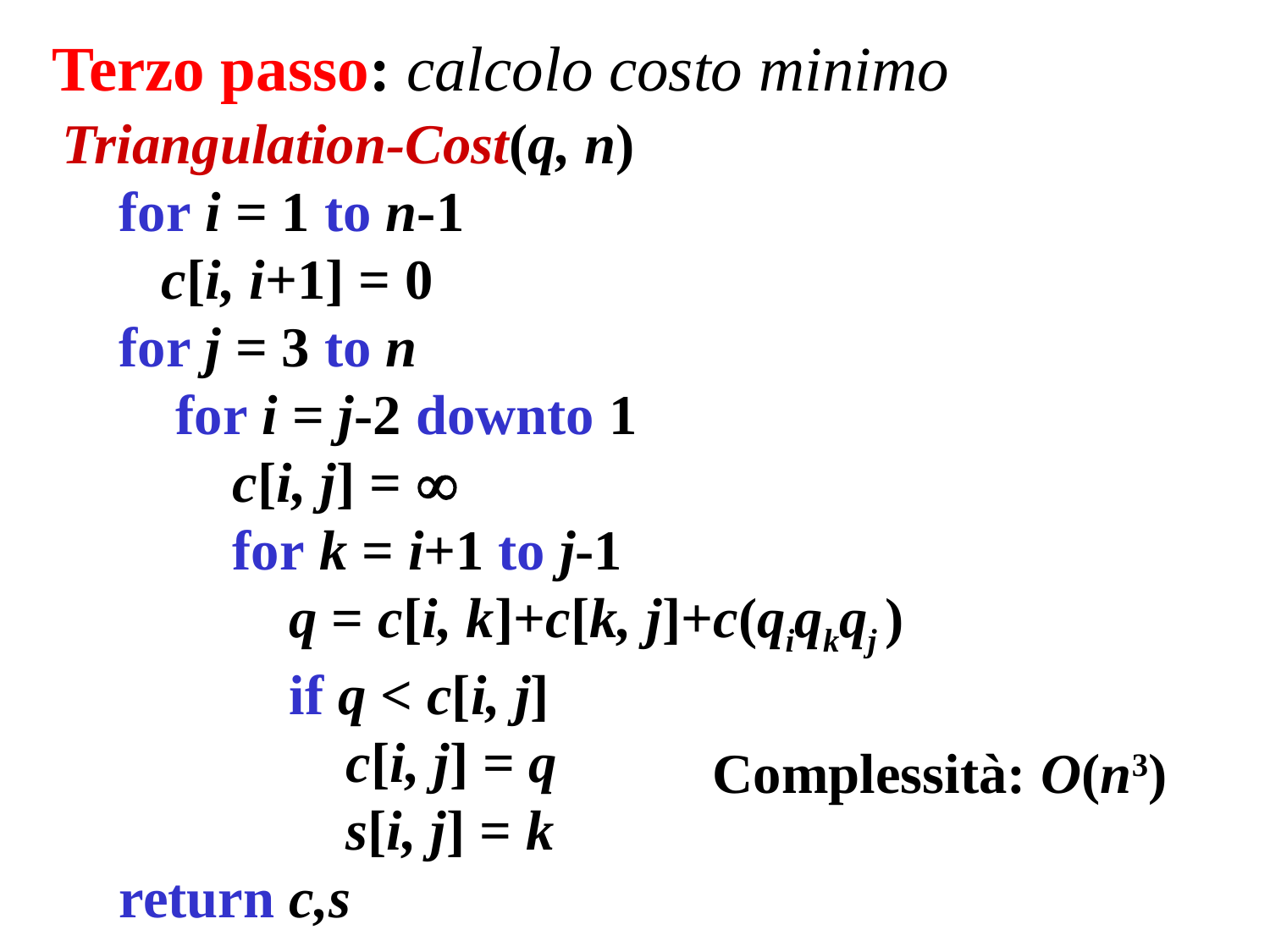

Terzo passo: calcolo costo minimo
Triangulation-Cost(q, n)
    for i = 1 to n-1
       c[i, i+1] = 0
    for j = 3 to n
        for i = j-2 downto 1
            c[i, j] = ∞
            for k = i+1 to j-1
                q = c[i, k]+c[k, j]+c(qiqkqj )
                if q < c[i, j]
                    c[i, j] = q
                    s[i, j] = k
    return c,s
Complessità: O(n3)